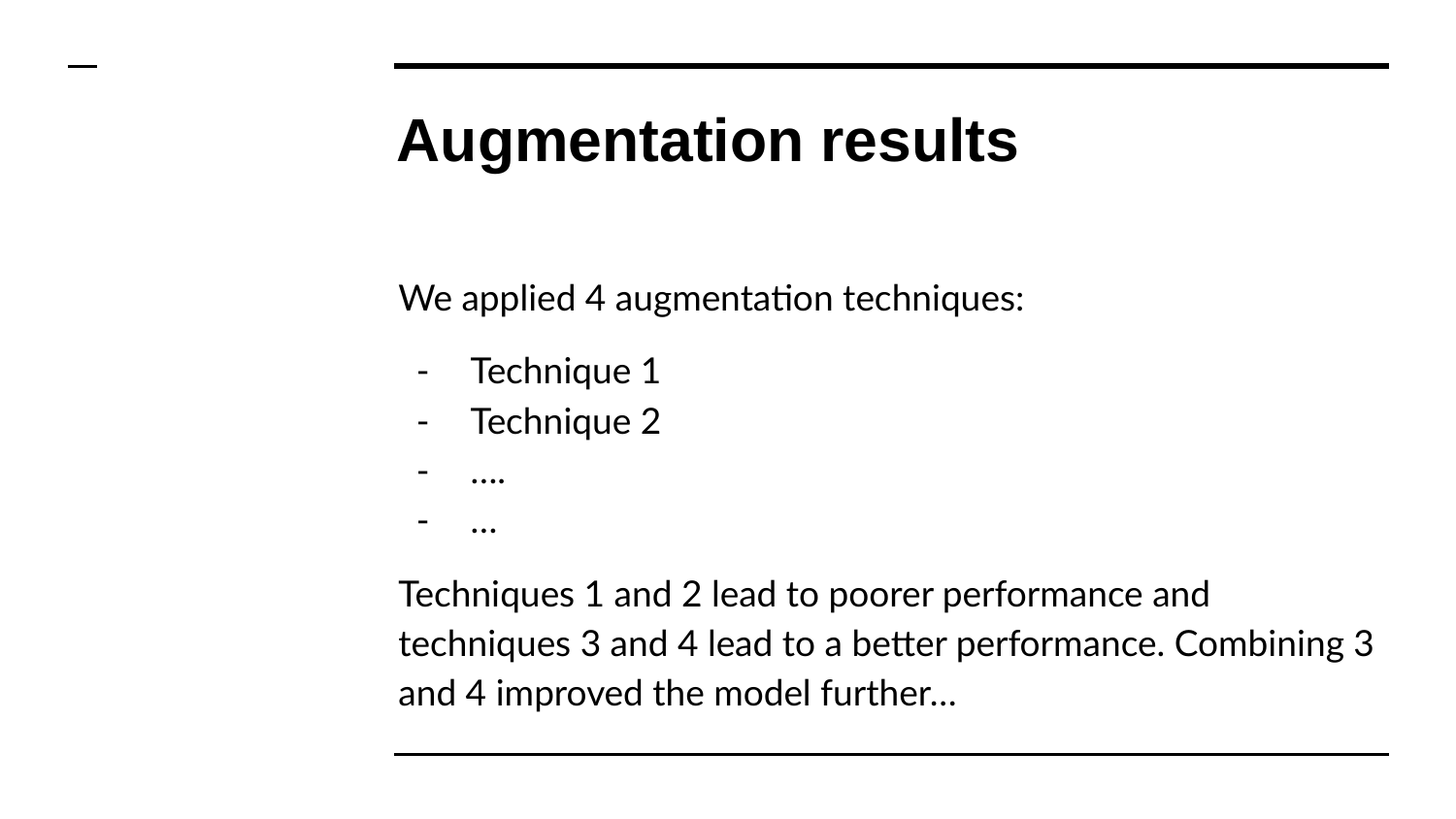

# Augmentation results
We applied 4 augmentation techniques:
Technique 1
Technique 2
….
…
Techniques 1 and 2 lead to poorer performance and techniques 3 and 4 lead to a better performance. Combining 3 and 4 improved the model further…